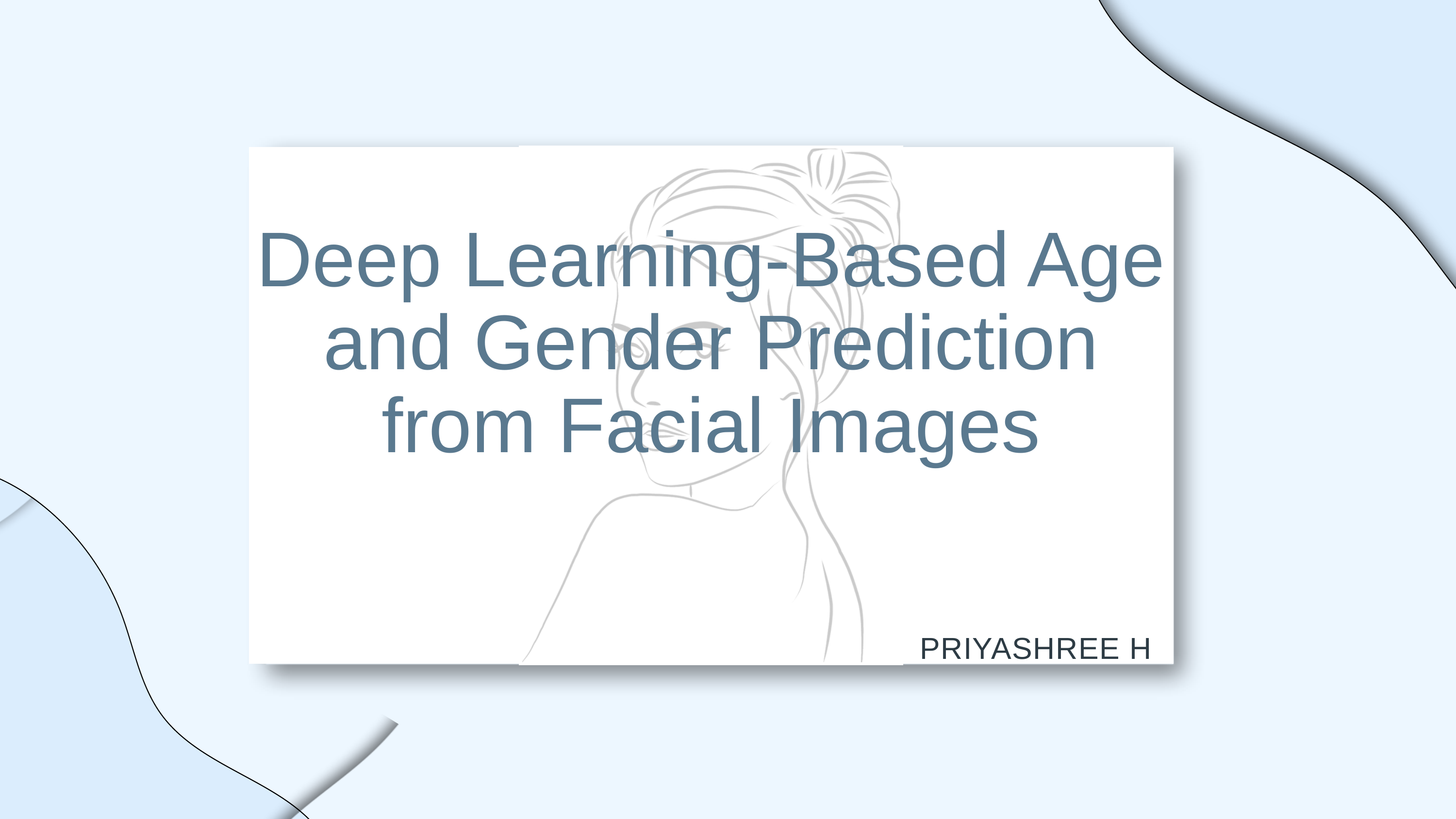

Deep Learning-Based Age and Gender Prediction from Facial Images

PRIYASHREE H